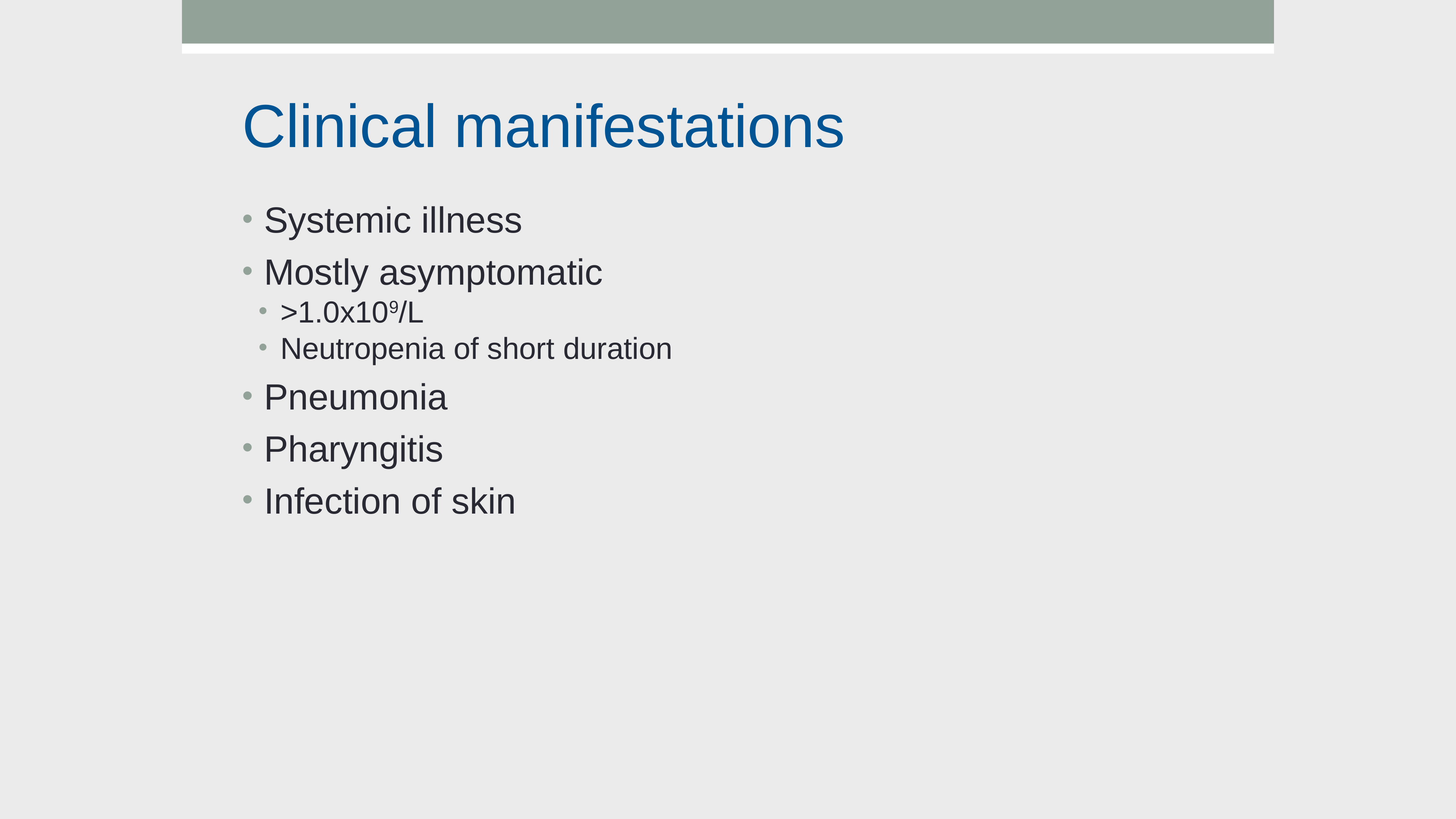

Clinical manifestations
Systemic illness
Mostly asymptomatic
>1.0x109/L
Neutropenia of short duration
Pneumonia
Pharyngitis
Infection of skin